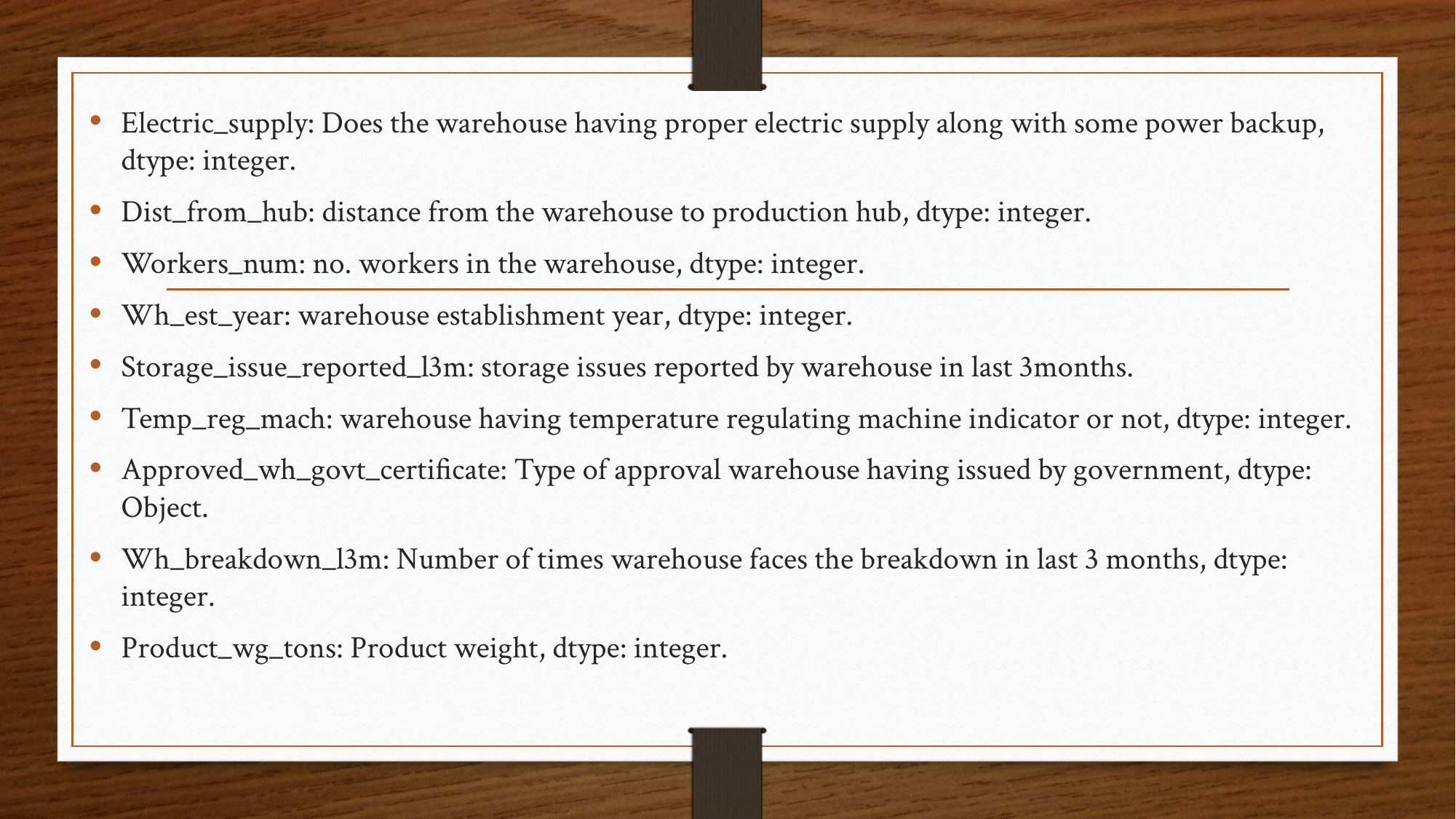

Electric_supply: Does the warehouse having proper electric supply along with some power backup, dtype: integer.
Dist_from_hub: distance from the warehouse to production hub, dtype: integer.
Workers_num: no. workers in the warehouse, dtype: integer.
Wh_est_year: warehouse establishment year, dtype: integer.
Storage_issue_reported_l3m: storage issues reported by warehouse in last 3months.
Temp_reg_mach: warehouse having temperature regulating machine indicator or not, dtype: integer.
Approved_wh_govt_certificate: Type of approval warehouse having issued by government, dtype: Object.
Wh_breakdown_l3m: Number of times warehouse faces the breakdown in last 3 months, dtype: integer.
Product_wg_tons: Product weight, dtype: integer.